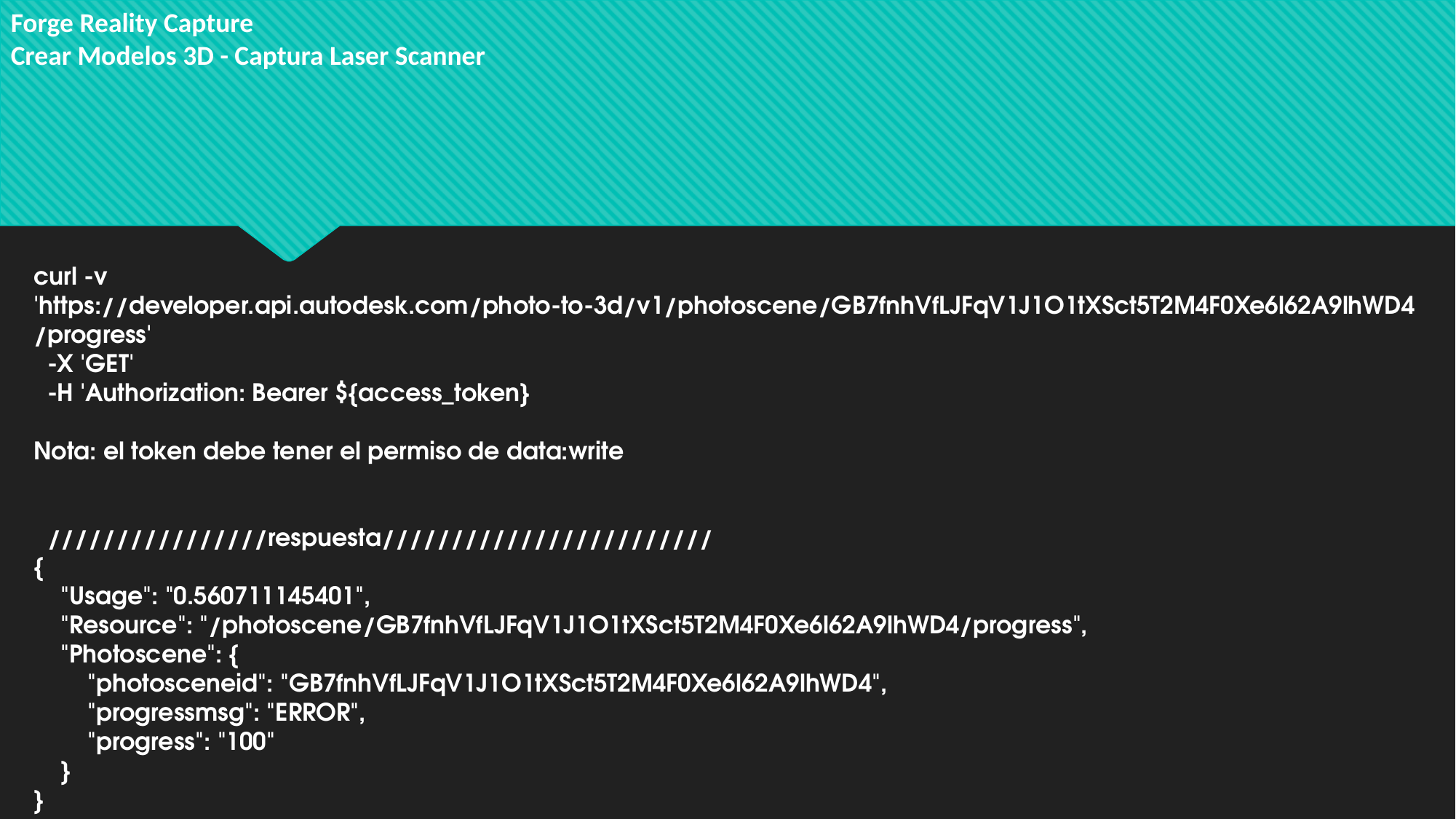

Forge Reality Capture
Crear Modelos 3D - Captura Laser Scanner
curl -v 'https://developer.api.autodesk.com/photo-to-3d/v1/photoscene/GB7fnhVfLJFqV1J1O1tXSct5T2M4F0Xe6l62A9lhWD4/progress'
  -X 'GET'
  -H 'Authorization: Bearer ${access_token}

Nota: el token debe tener el permiso de data:write

  ////////////////respuesta////////////////////////
{
    "Usage": "0.560711145401",
    "Resource": "/photoscene/GB7fnhVfLJFqV1J1O1tXSct5T2M4F0Xe6l62A9lhWD4/progress",
    "Photoscene": {
        "photosceneid": "GB7fnhVfLJFqV1J1O1tXSct5T2M4F0Xe6l62A9lhWD4",
        "progressmsg": "ERROR",
        "progress": "100"
    }
}